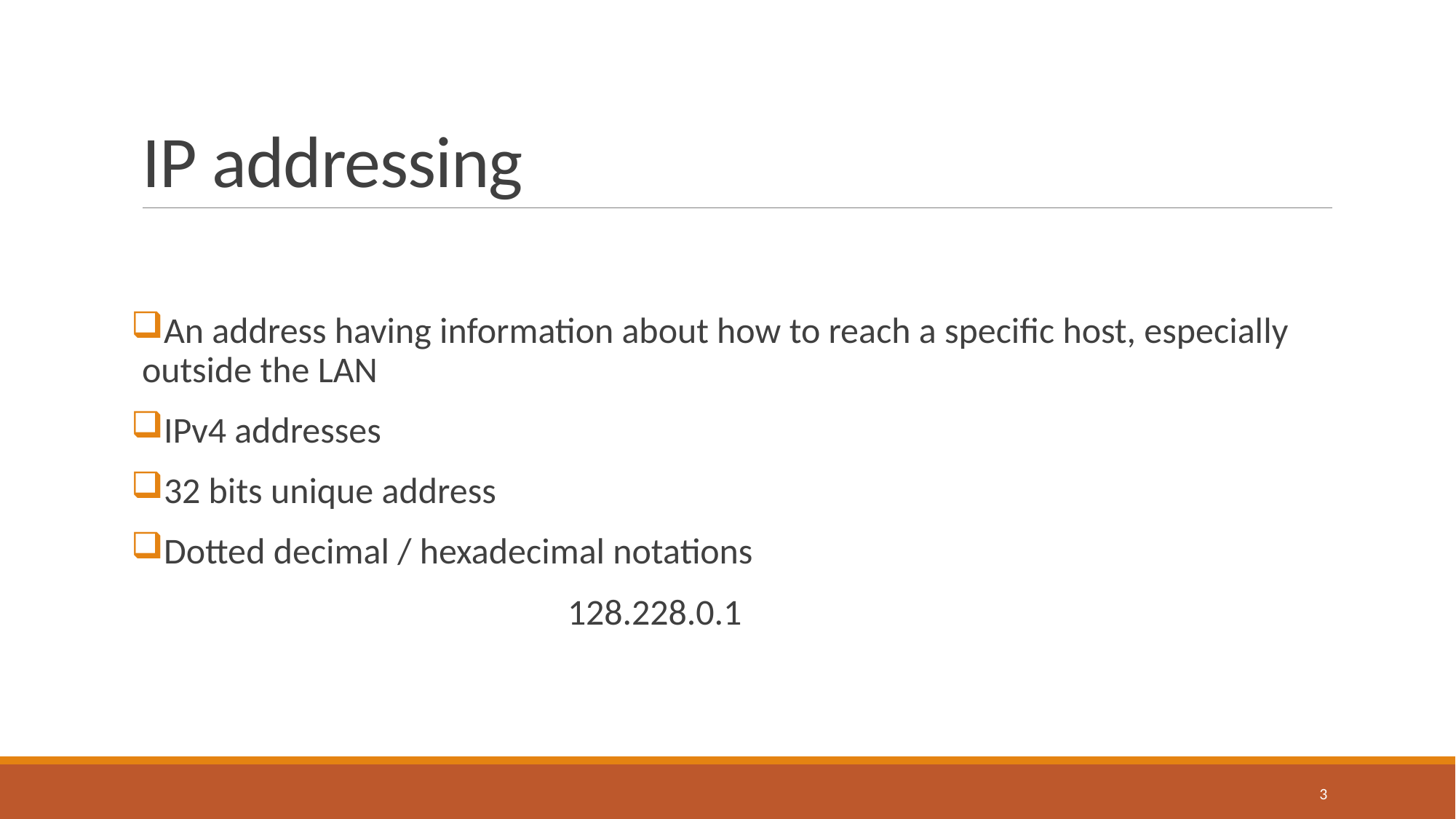

# IP addressing
An address having information about how to reach a specific host, especially outside the LAN
IPv4 addresses
32 bits unique address
Dotted decimal / hexadecimal notations
				128.228.0.1

3